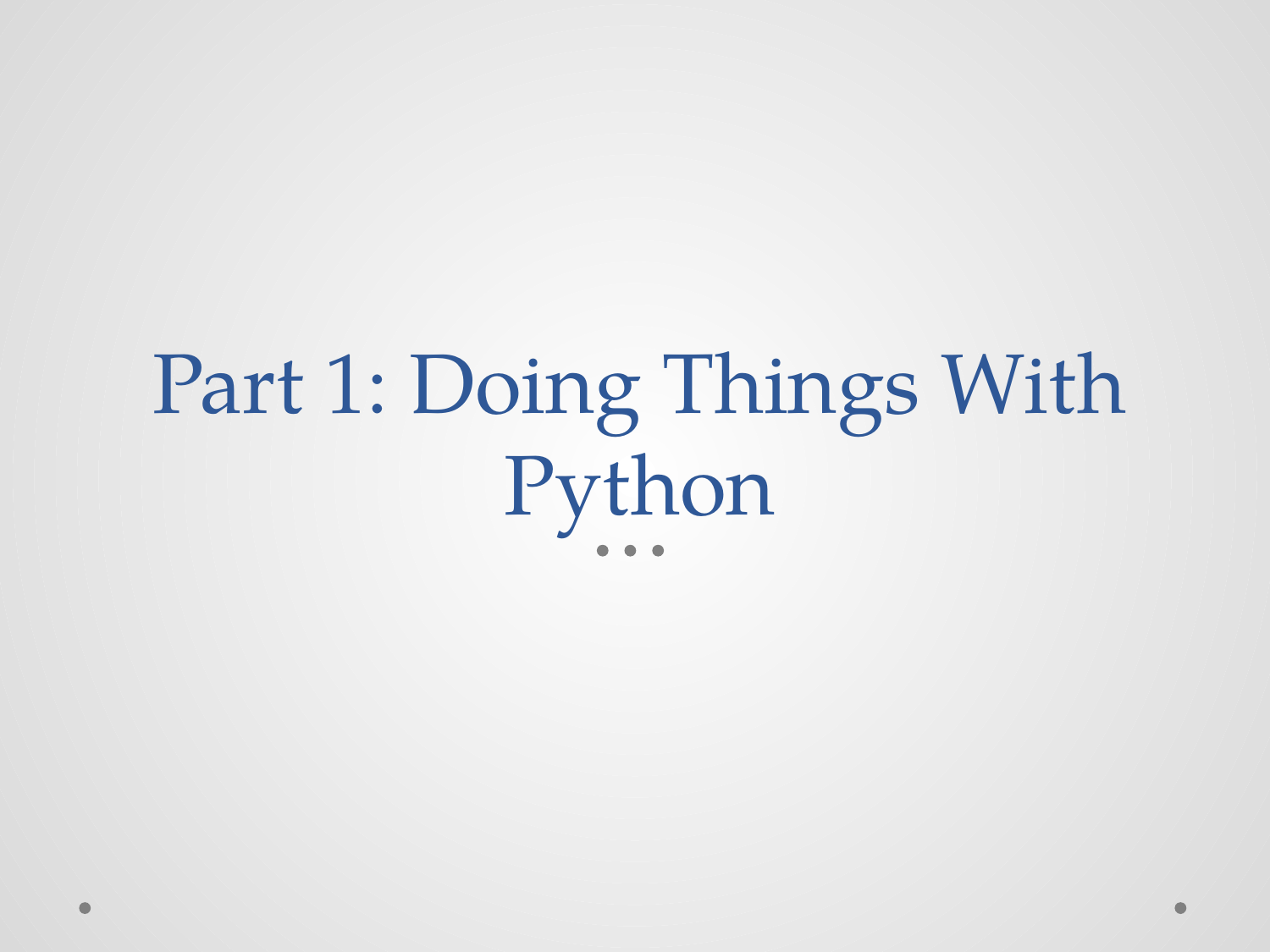

# Part 1: Doing Things With Python